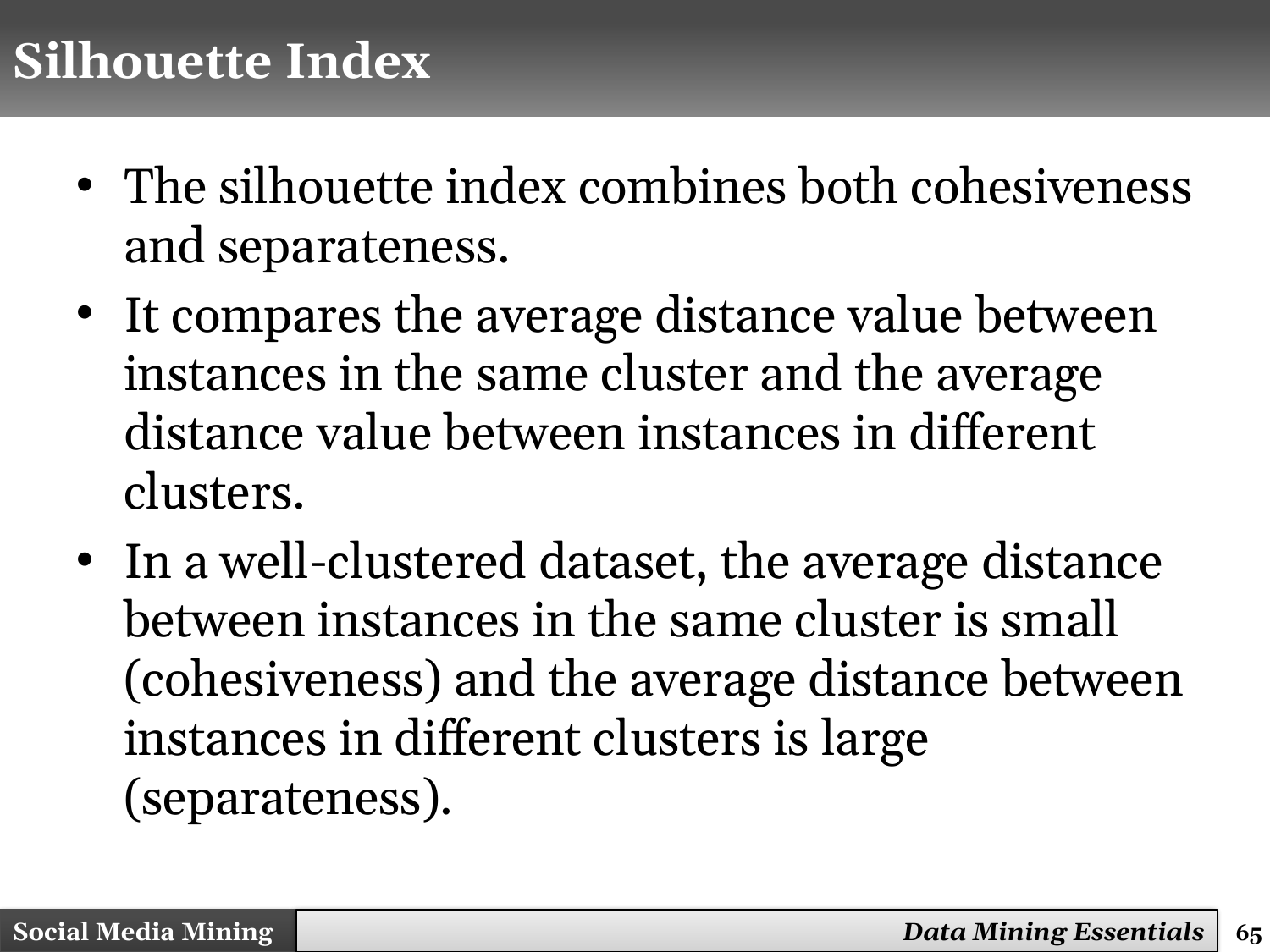

# Silhouette Index
The silhouette index combines both cohesiveness and separateness.
It compares the average distance value between instances in the same cluster and the average distance value between instances in different clusters.
In a well-clustered dataset, the average distance between instances in the same cluster is small (cohesiveness) and the average distance between instances in different clusters is large (separateness).